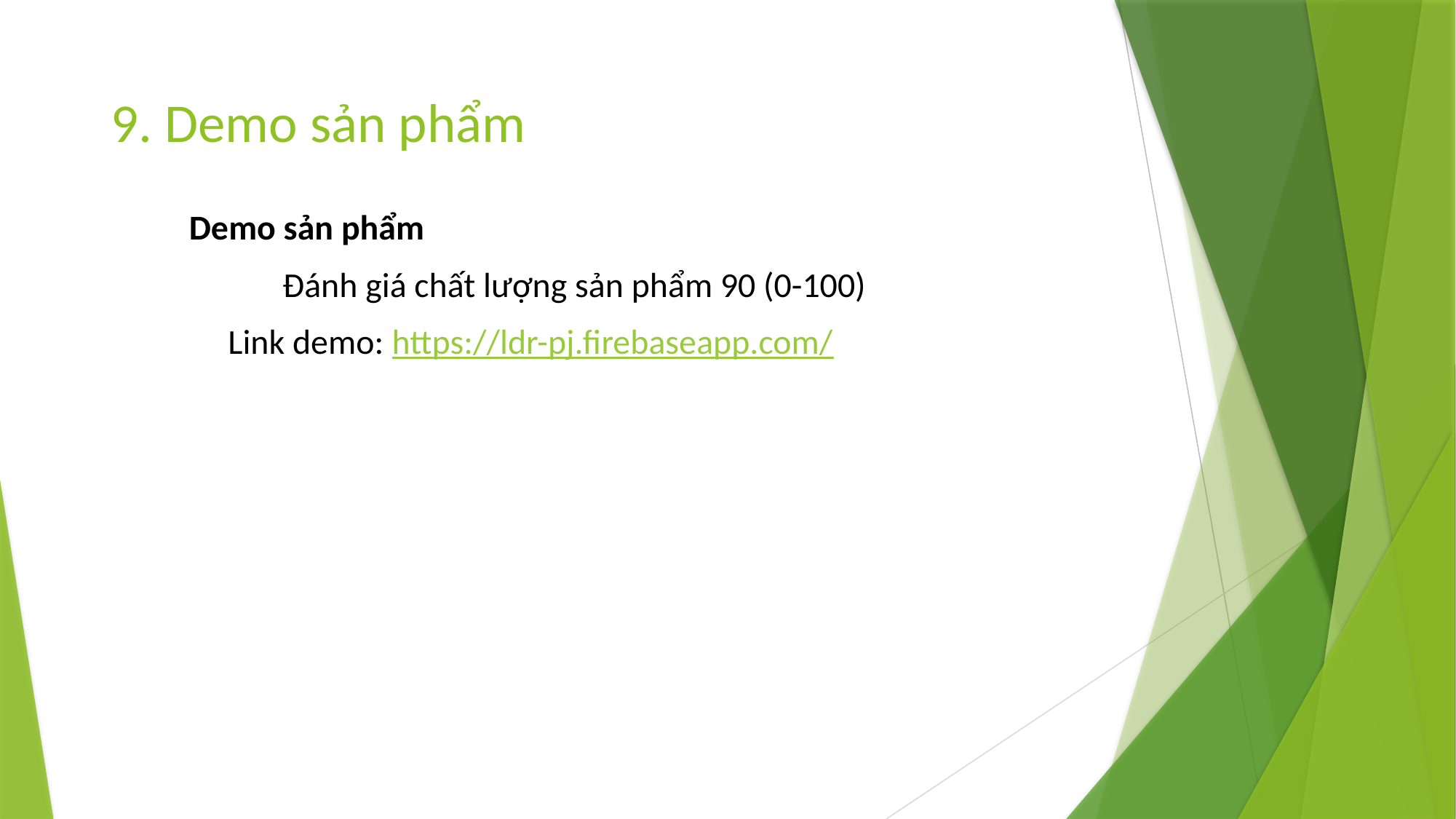

# 9. Demo sản phẩm
  Demo sản phẩm
	Đánh giá chất lượng sản phẩm 90 (0-100)
Link demo: https://ldr-pj.firebaseapp.com/